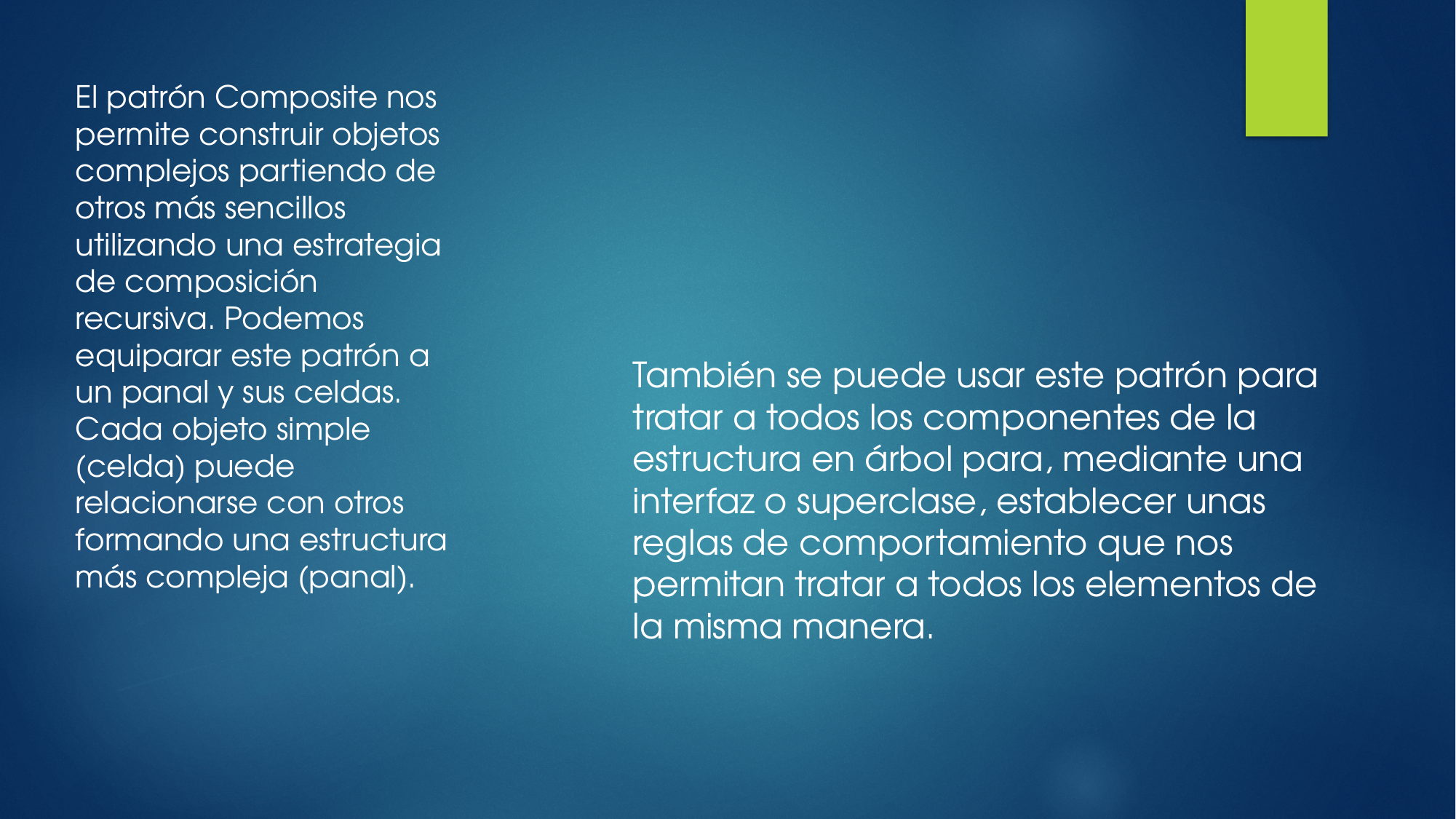

El patrón Composite nos permite construir objetos complejos partiendo de otros más sencillos utilizando una estrategia de composición recursiva. Podemos equiparar este patrón a un panal y sus celdas. Cada objeto simple (celda) puede relacionarse con otros formando una estructura más compleja (panal).
También se puede usar este patrón para tratar a todos los componentes de la estructura en árbol para, mediante una interfaz o superclase, establecer unas reglas de comportamiento que nos permitan tratar a todos los elementos de la misma manera.